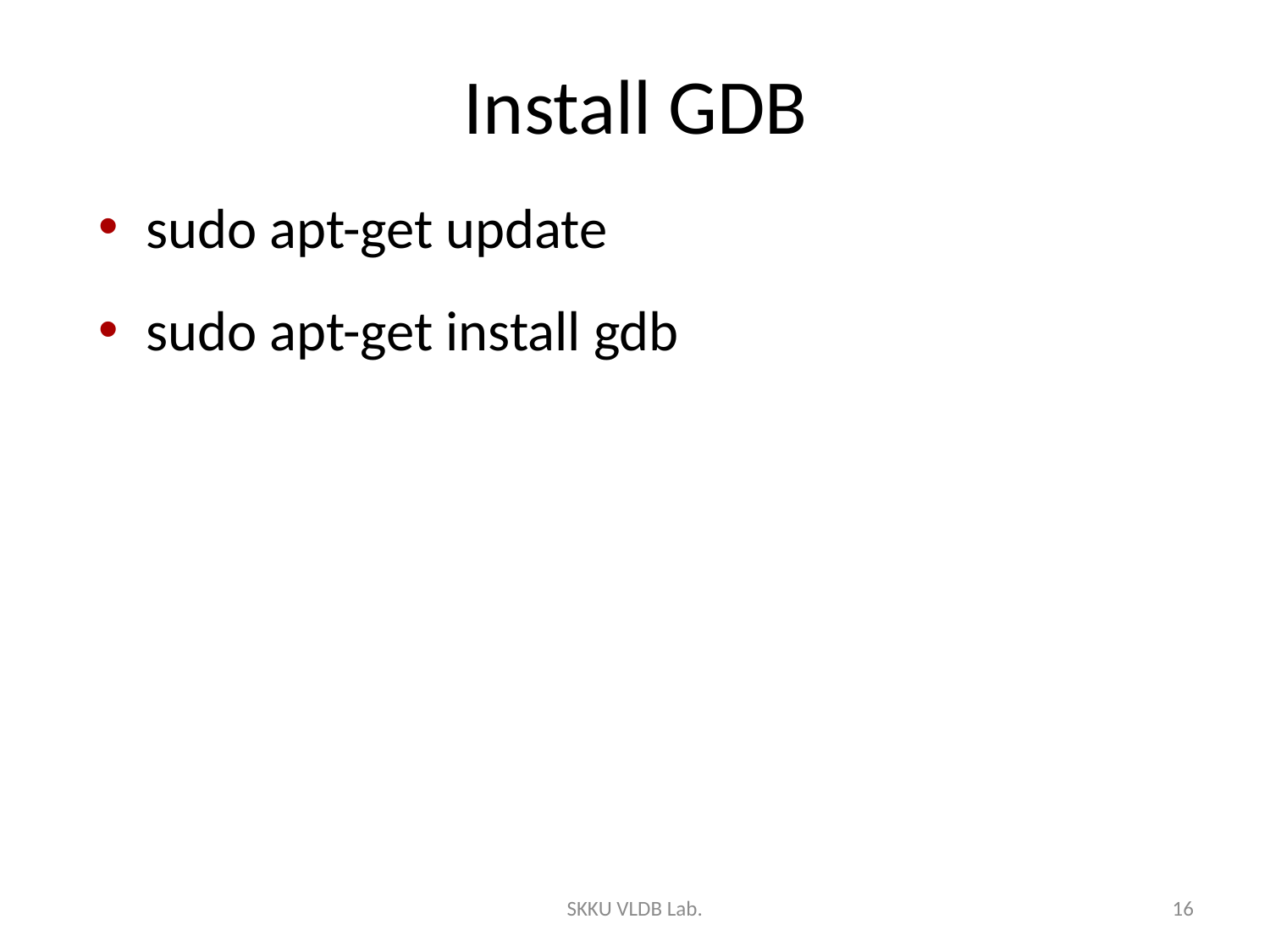

# Install GDB
sudo apt-get update
sudo apt-get install gdb

SKKU VLDB Lab.
16